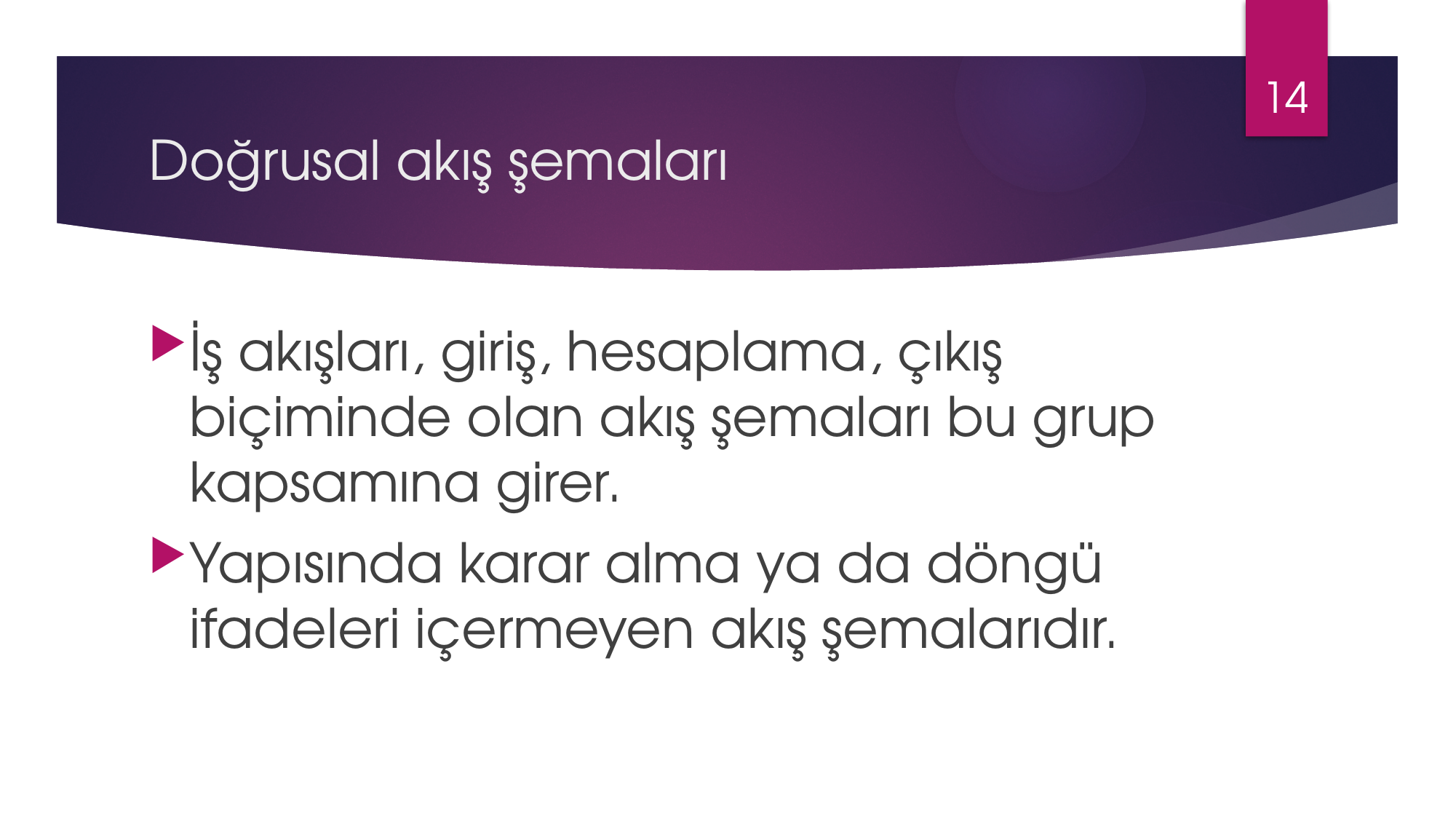

14
# Doğrusal akış şemaları
İş akışları, giriş, hesaplama, çıkış biçiminde olan akış şemaları bu grup kapsamına girer.
Yapısında karar alma ya da döngü ifadeleri içermeyen akış şemalarıdır.